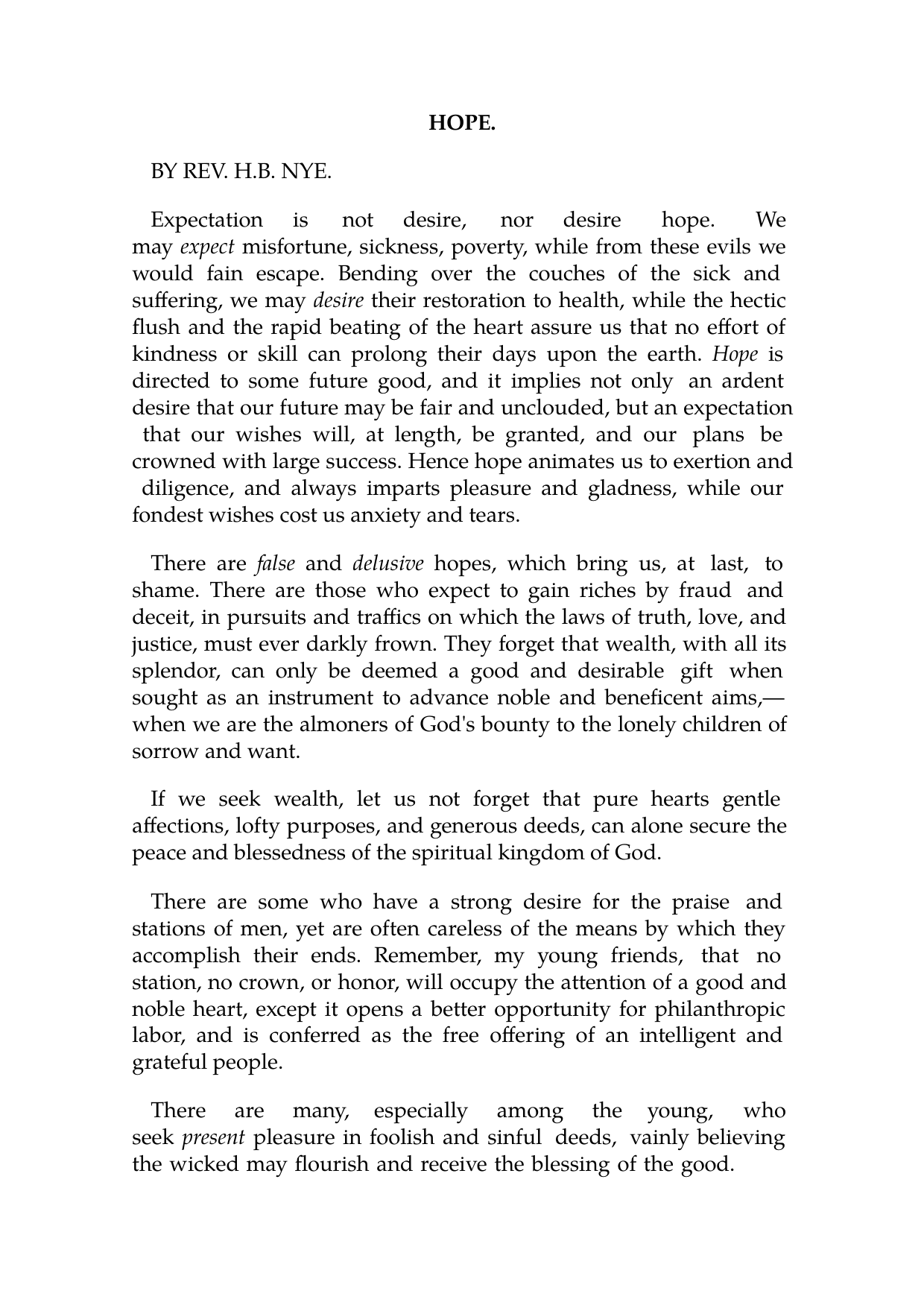

HOPE.
BY REV. H.B. NYE.
Expectation  is     not  desire,     nor  desire      hope.      We  may expect misfortune, sickness, poverty, while from these evils we  would fain escape. Bending over the couches of the sick and  suffering, we may desire their restoration to health, while the hectic  flush and the rapid beating of the heart assure us that no effort of  kindness or skill can prolong their days upon the earth. Hope is  directed to some future good, and it implies not only an ardent  desire that our future may be fair and unclouded, but an expectation  that our wishes will, at length, be granted, and our plans be  crowned with large success. Hence hope animates us to exertion and  diligence, and always imparts pleasure and gladness, while our  fondest wishes cost us anxiety and tears.
There are false and delusive hopes, which bring us, at last, to  shame. There are those who expect to gain riches by fraud and  deceit, in pursuits and traffics on which the laws of truth, love, and  justice, must ever darkly frown. They forget that wealth, with all its  splendor, can only be deemed a good and desirable gift when  sought as an instrument to advance noble and beneficent aims,—  when we are the almoners of God's bounty to the lonely children of  sorrow and want.
If we seek wealth, let us not forget that pure hearts gentle  affections, lofty purposes, and generous deeds, can alone secure the  peace and blessedness of the spiritual kingdom of God.
There are some who have a strong desire for the praise and  stations of men, yet are often careless of the means by which they  accomplish their ends. Remember, my young friends, that no  station, no crown, or honor, will occupy the attention of a good and  noble heart, except it opens a better opportunity for philanthropic  labor, and is conferred as the free offering of an intelligent and  grateful people.
There    are    many,  especially    among    the  young,  who  seek present pleasure in foolish and sinful deeds, vainly believing  the wicked may flourish and receive the blessing of the good.